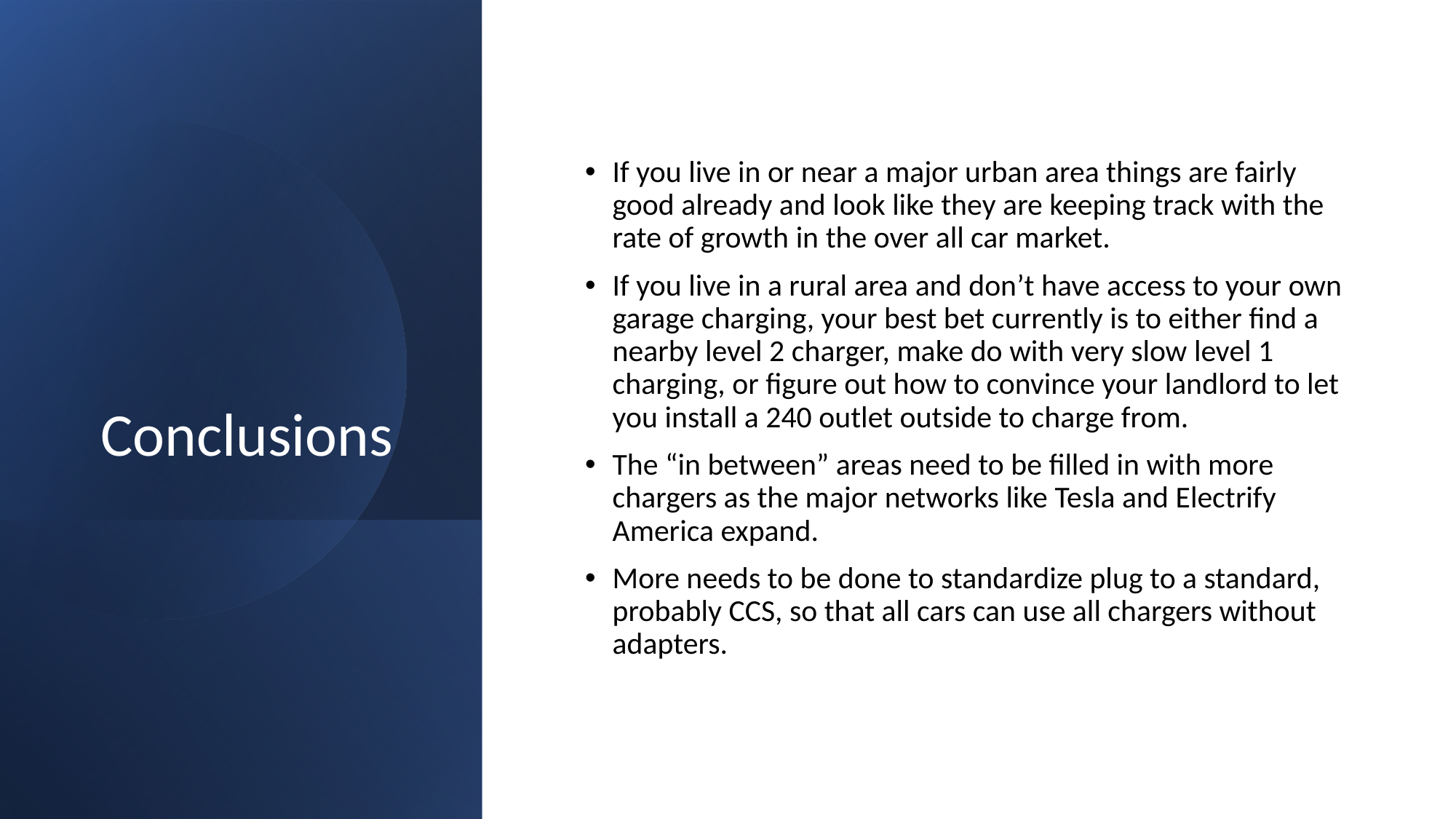

# Conclusions
If you live in or near a major urban area things are fairly good already and look like they are keeping track with the rate of growth in the over all car market.
If you live in a rural area and don’t have access to your own garage charging, your best bet currently is to either find a nearby level 2 charger, make do with very slow level 1 charging, or figure out how to convince your landlord to let you install a 240 outlet outside to charge from.
The “in between” areas need to be filled in with more chargers as the major networks like Tesla and Electrify America expand.
More needs to be done to standardize plug to a standard, probably CCS, so that all cars can use all chargers without adapters.